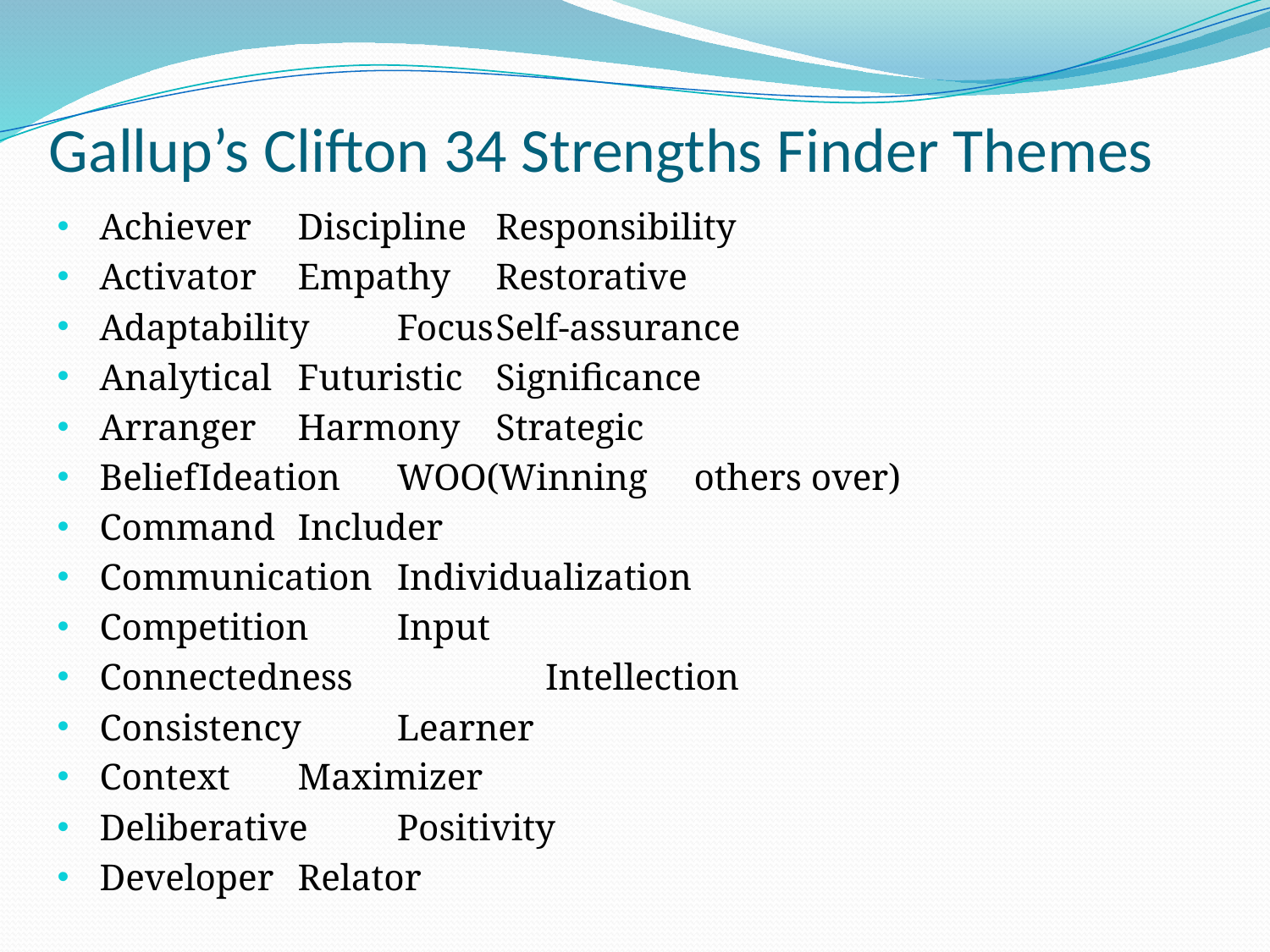

# Gallup’s Clifton 34 Strengths Finder Themes
Achiever			Discipline		Responsibility
Activator			Empathy			Restorative
Adaptability			Focus			Self-assurance
Analytical			Futuristic											Significance
Arranger			Harmony		Strategic
Belief				Ideation			WOO(Winning 								others over)
Command			Includer
Communication		Individualization
Competition			Input
Connectedness		                Intellection
Consistency			Learner
Context			Maximizer
Deliberative			Positivity
Developer			Relator